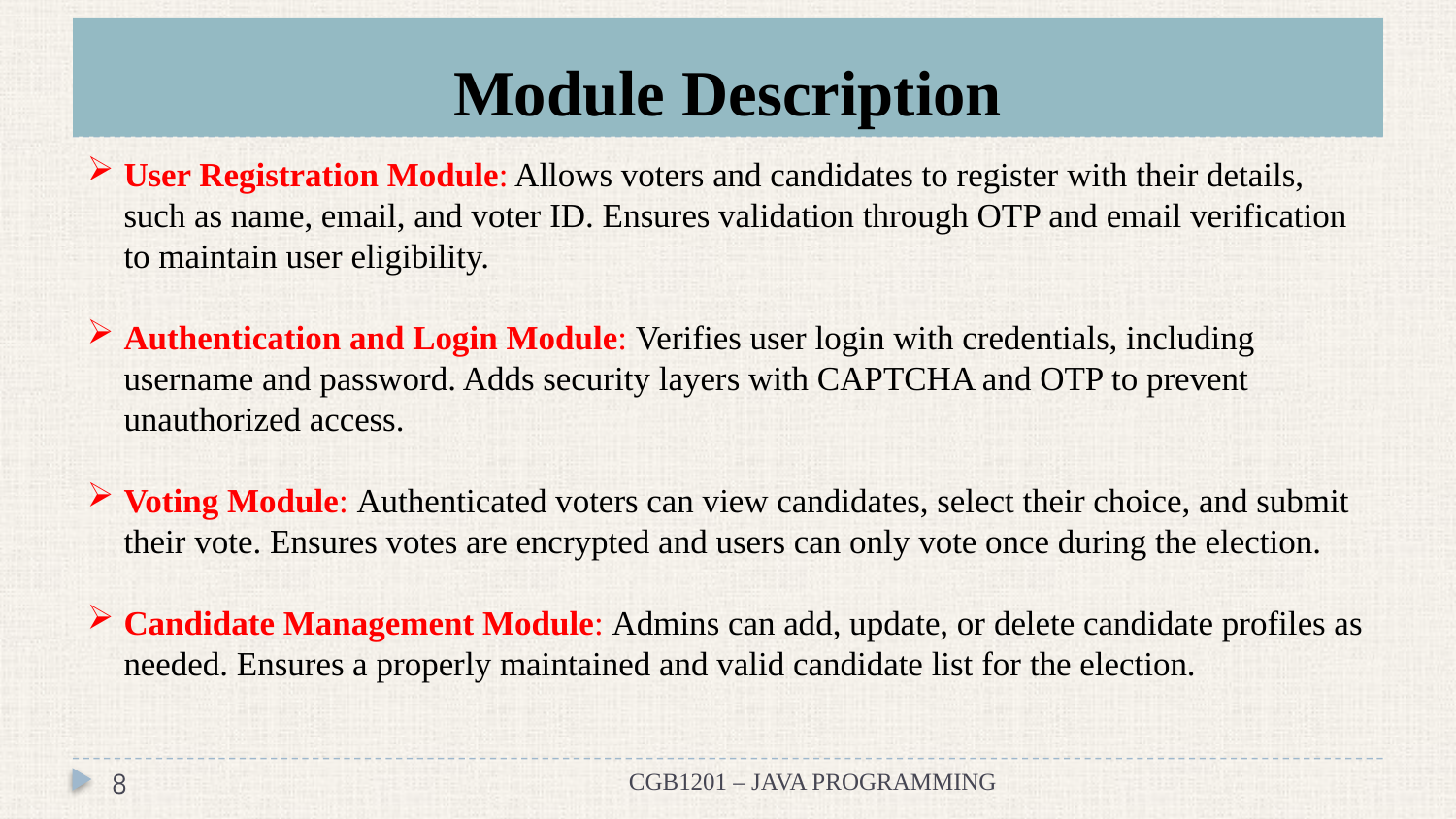

# Module Description
User Registration Module: Allows voters and candidates to register with their details, such as name, email, and voter ID. Ensures validation through OTP and email verification to maintain user eligibility.

Authentication and Login Module: Verifies user login with credentials, including username and password. Adds security layers with CAPTCHA and OTP to prevent unauthorized access.

Voting Module: Authenticated voters can view candidates, select their choice, and submit their vote. Ensures votes are encrypted and users can only vote once during the election.

Candidate Management Module: Admins can add, update, or delete candidate profiles as needed. Ensures a properly maintained and valid candidate list for the election.

8
CGB1201 – JAVA PROGRAMMING